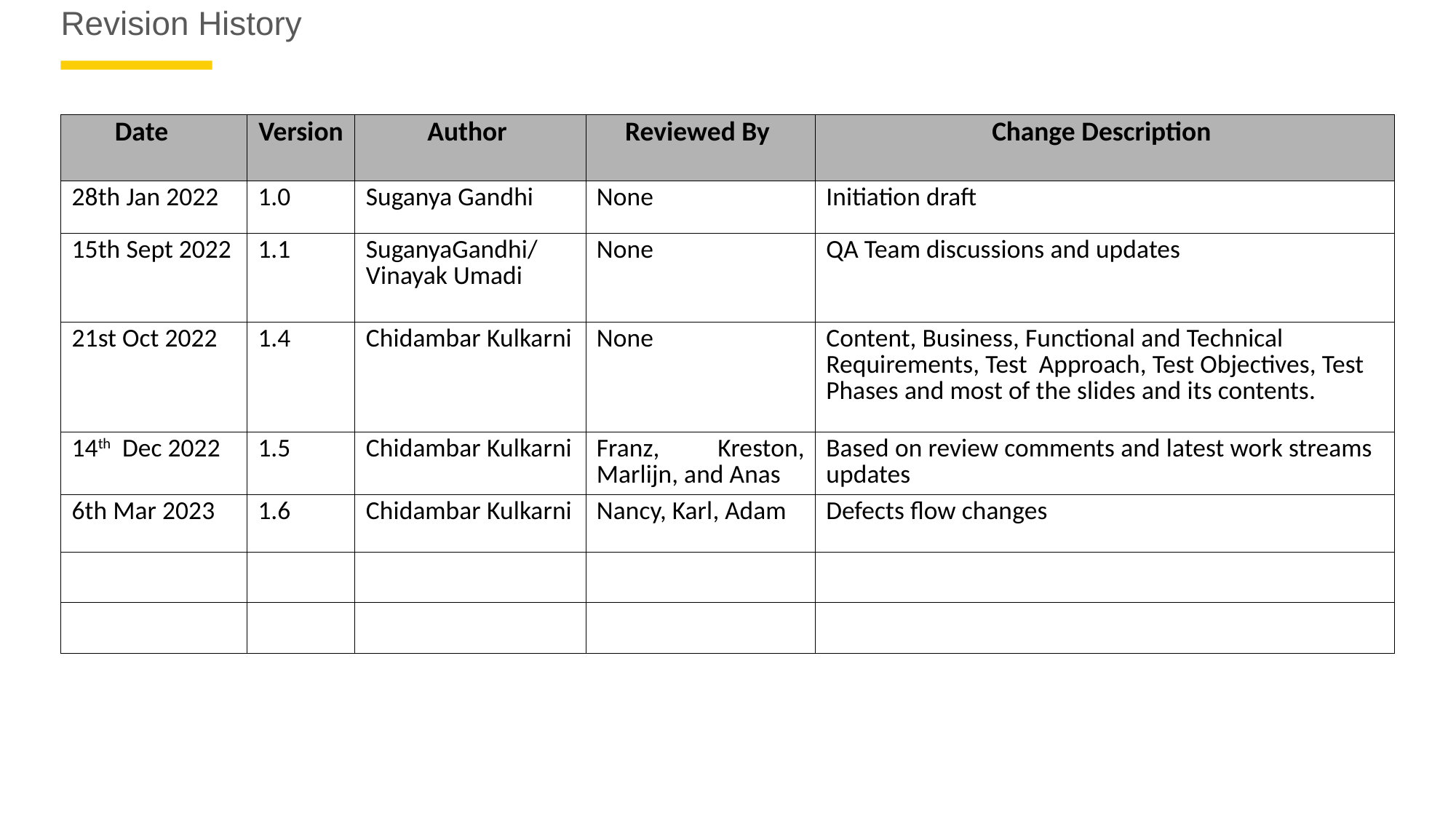

# Revision History
| Date | Version | Author | Reviewed By | Change Description |
| --- | --- | --- | --- | --- |
| 28th Jan 2022 | 1.0 | Suganya Gandhi | None | Initiation draft |
| 15th Sept 2022 | 1.1 | SuganyaGandhi/ Vinayak Umadi | None | QA Team discussions and updates |
| 21st Oct 2022 | 1.4 | Chidambar Kulkarni | None | Content, Business, Functional and Technical Requirements, Test Approach, Test Objectives, Test Phases and most of the slides and its contents. |
| 14th Dec 2022 | 1.5 | Chidambar Kulkarni | Franz, Kreston, Marlijn, and Anas | Based on review comments and latest work streams updates |
| 6th Mar 2023 | 1.6 | Chidambar Kulkarni | Nancy, Karl, Adam | Defects flow changes |
|  |  |  |  |  |
|  |  |  |  |  |